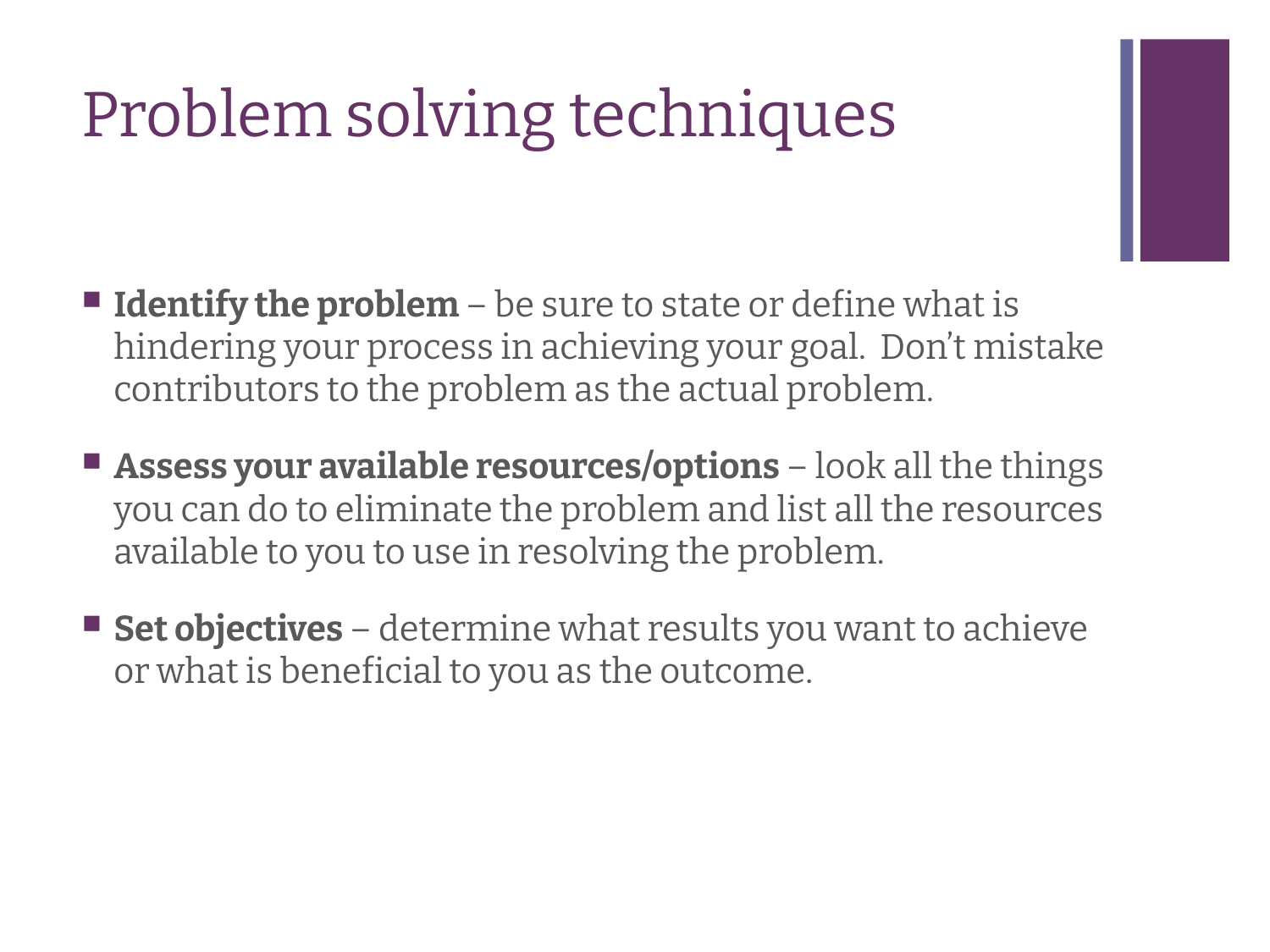

# Problem solving techniques
Identify the problem – be sure to state or define what is hindering your process in achieving your goal.  Don’t mistake contributors to the problem as the actual problem.
Assess your available resources/options – look all the things you can do to eliminate the problem and list all the resources available to you to use in resolving the problem.
Set objectives – determine what results you want to achieve or what is beneficial to you as the outcome.